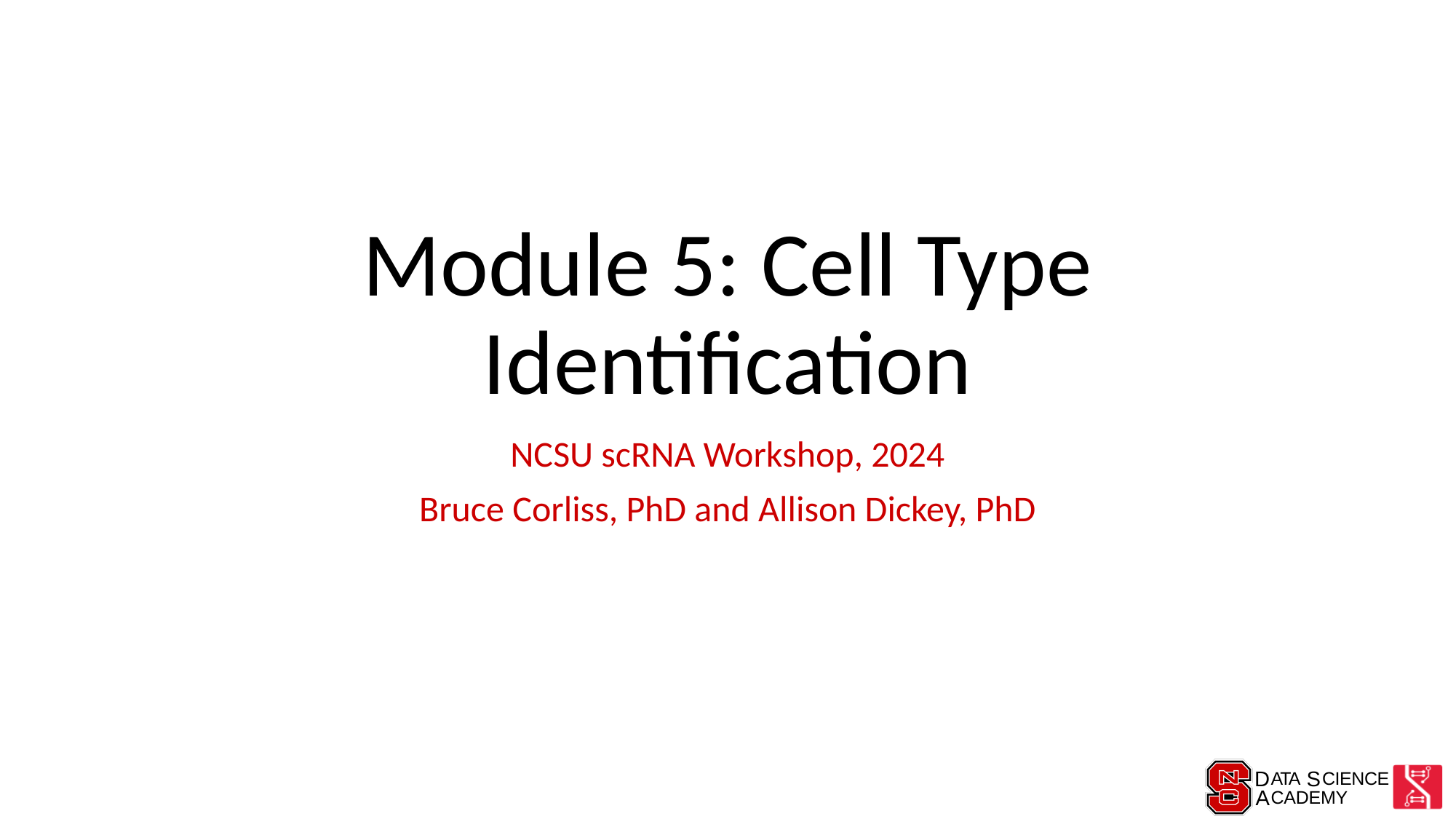

# Module 5: Cell Type Identification
NCSU scRNA Workshop, 2024
Bruce Corliss, PhD and Allison Dickey, PhD